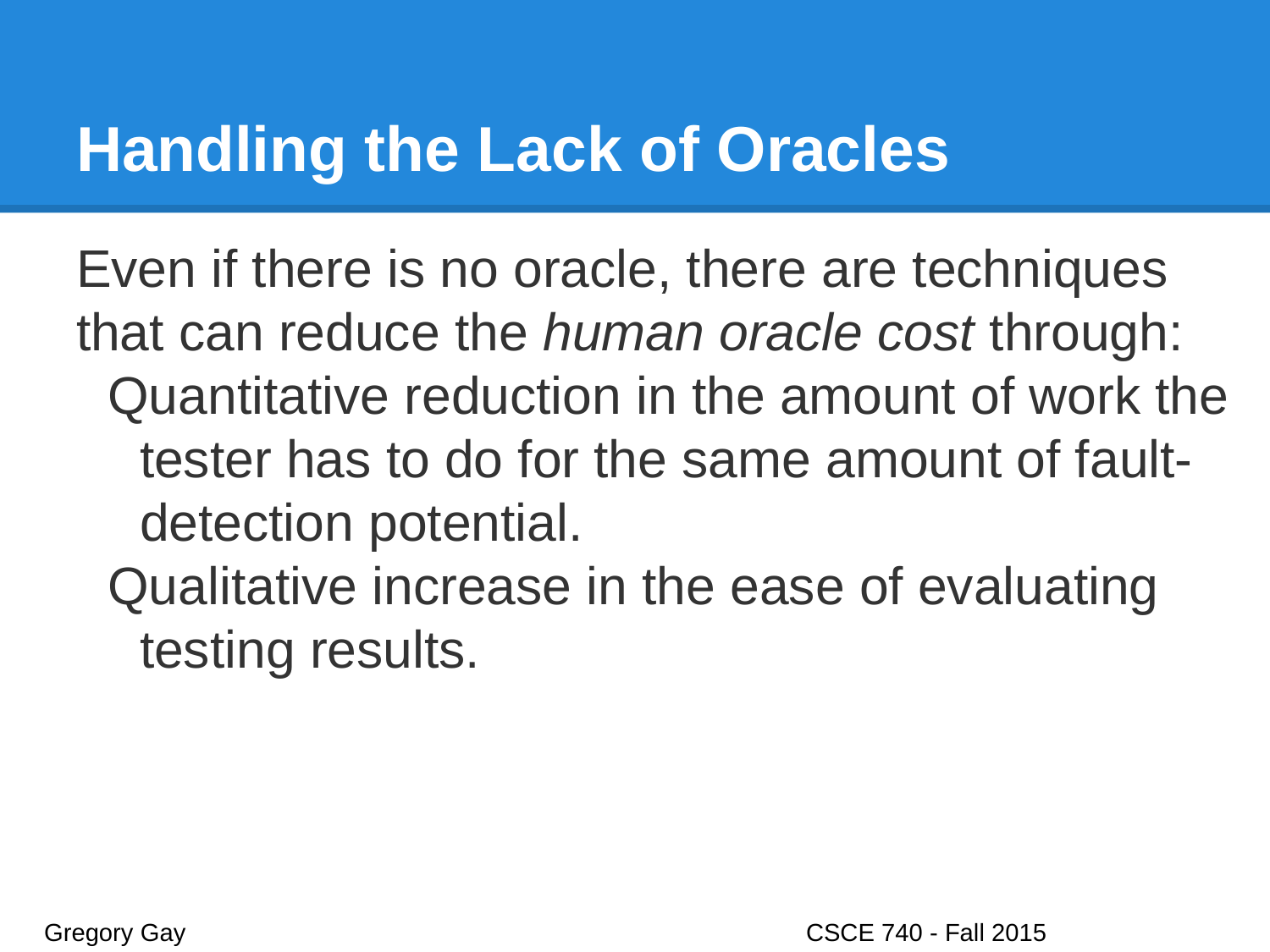

# Handling the Lack of Oracles
Even if there is no oracle, there are techniques that can reduce the human oracle cost through:
Quantitative reduction in the amount of work the tester has to do for the same amount of fault-detection potential.
Qualitative increase in the ease of evaluating testing results.
Gregory Gay					CSCE 740 - Fall 2015								39